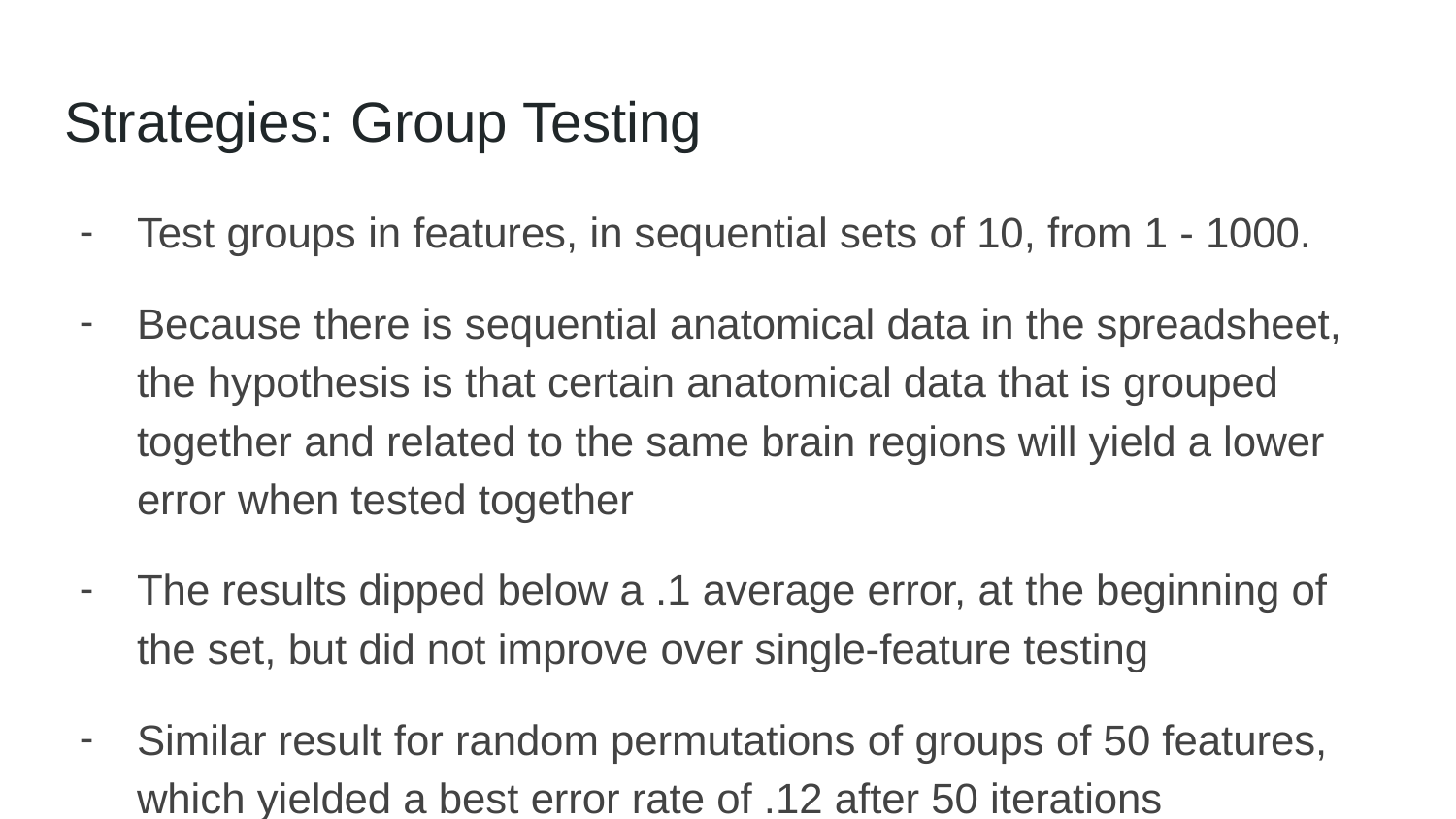

# Strategies: Group Testing
Test groups in features, in sequential sets of 10, from 1 - 1000.
Because there is sequential anatomical data in the spreadsheet, the hypothesis is that certain anatomical data that is grouped together and related to the same brain regions will yield a lower error when tested together
The results dipped below a .1 average error, at the beginning of the set, but did not improve over single-feature testing
Similar result for random permutations of groups of 50 features, which yielded a best error rate of .12 after 50 iterations